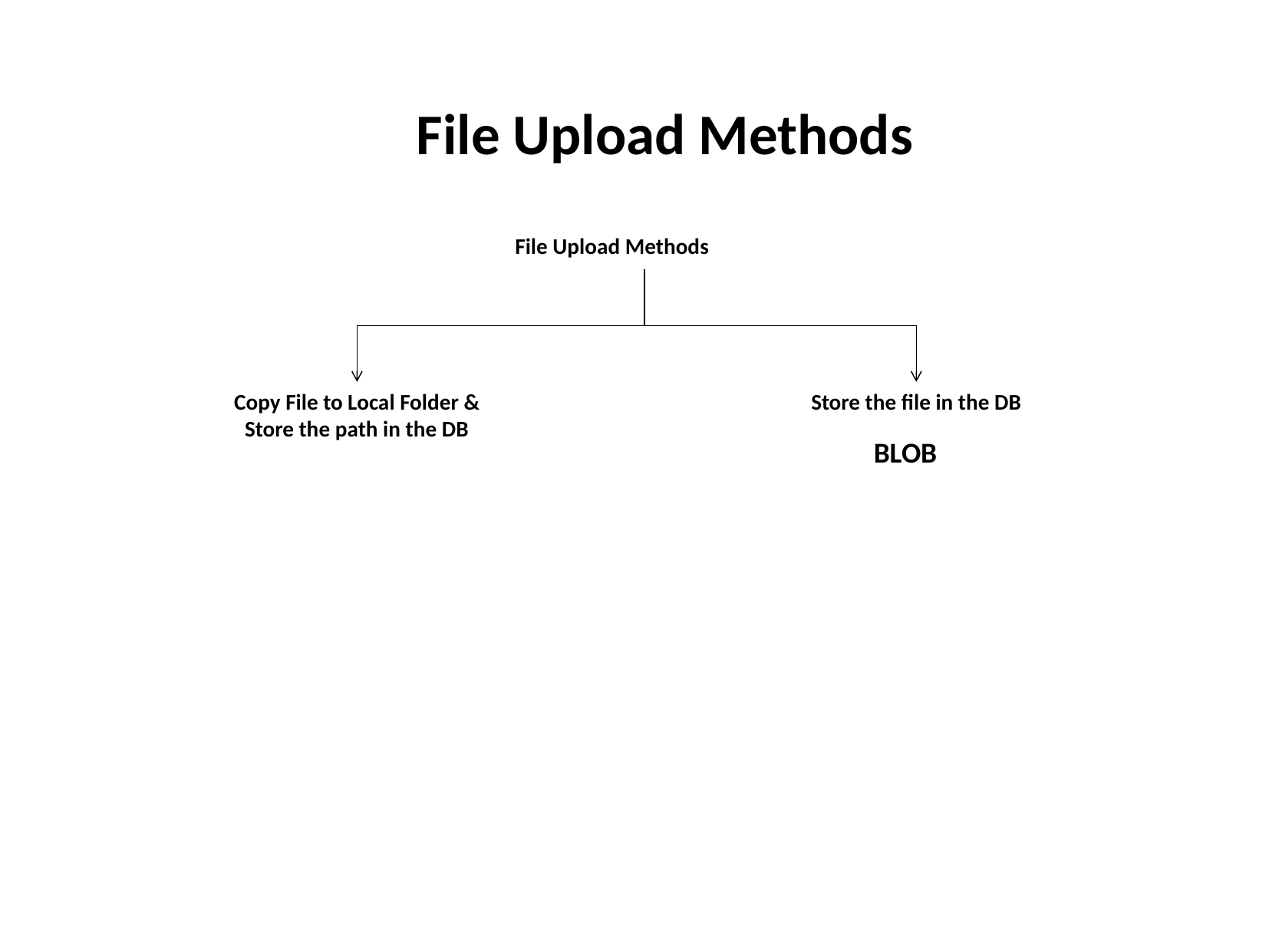

File Upload Methods

File Upload Methods
Copy File to Local Folder &
Store the path in the DB
Store the file in the DB
BLOB